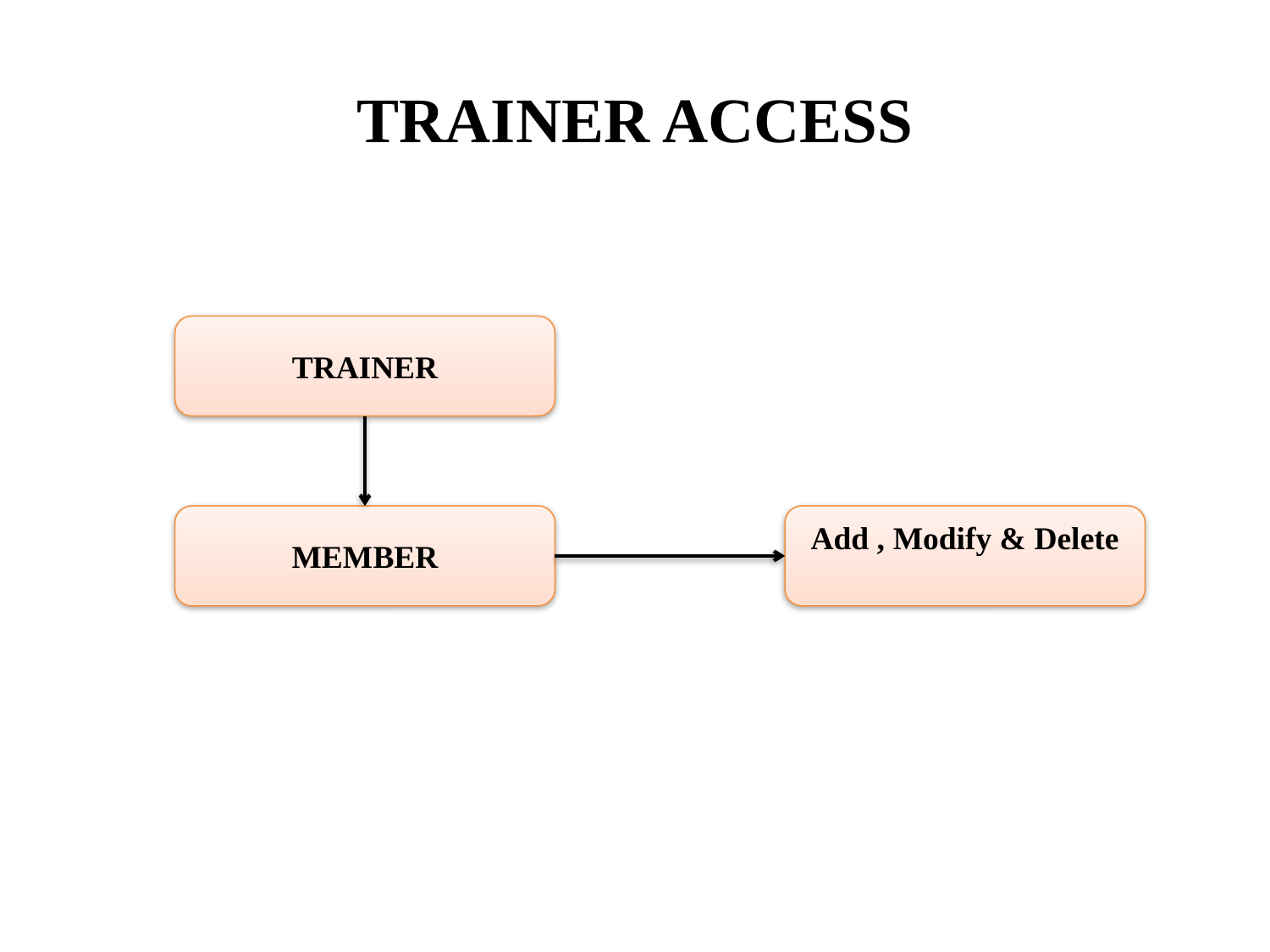

# TRAINER ACCESS
TRAINER
MEMBER
Add , Modify & Delete